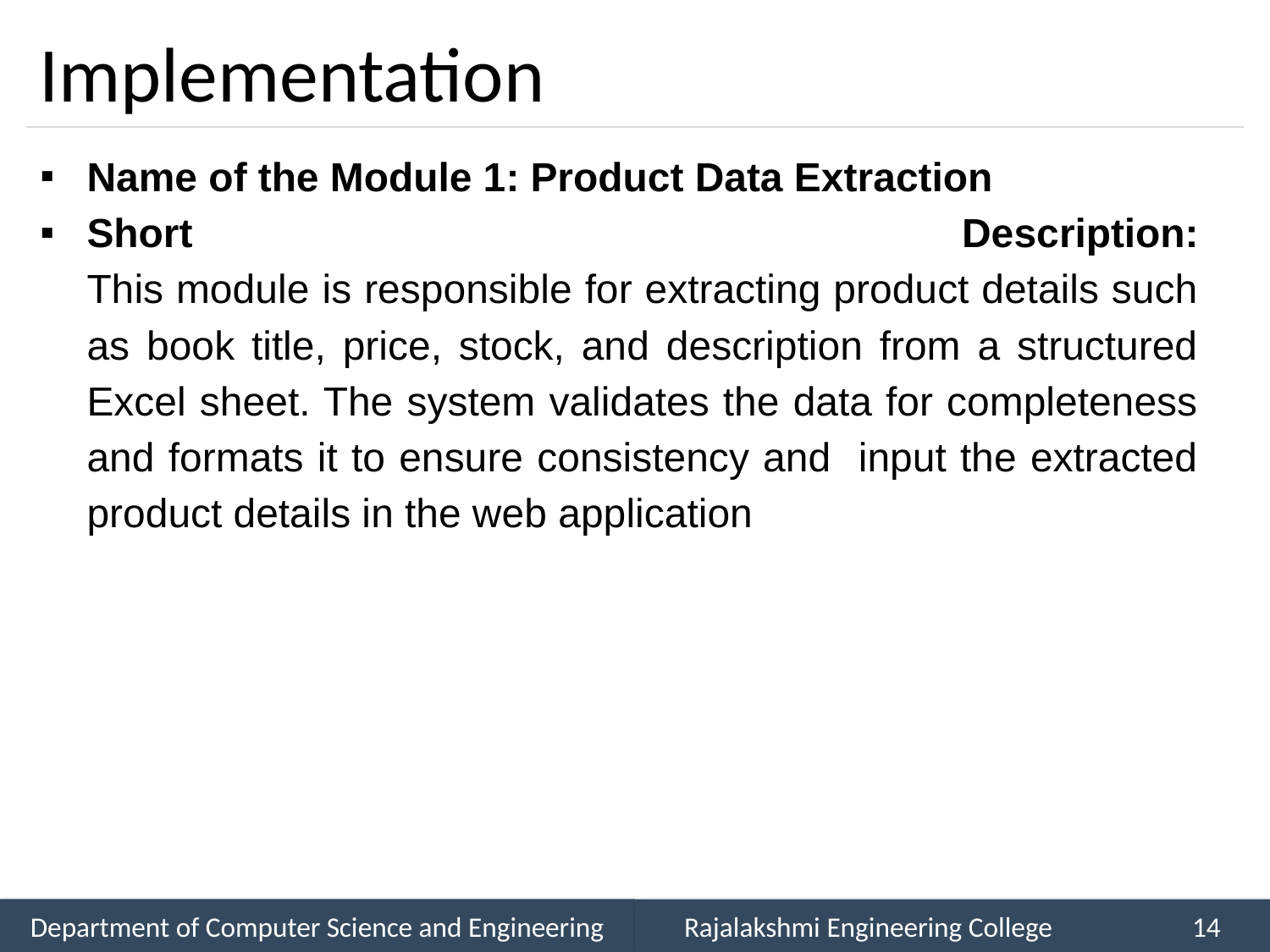

# Implementation
Name of the Module 1: Product Data Extraction
Short Description:
This module is responsible for extracting product details such as book title, price, stock, and description from a structured Excel sheet. The system validates the data for completeness and formats it to ensure consistency and  input the extracted product details in the web application